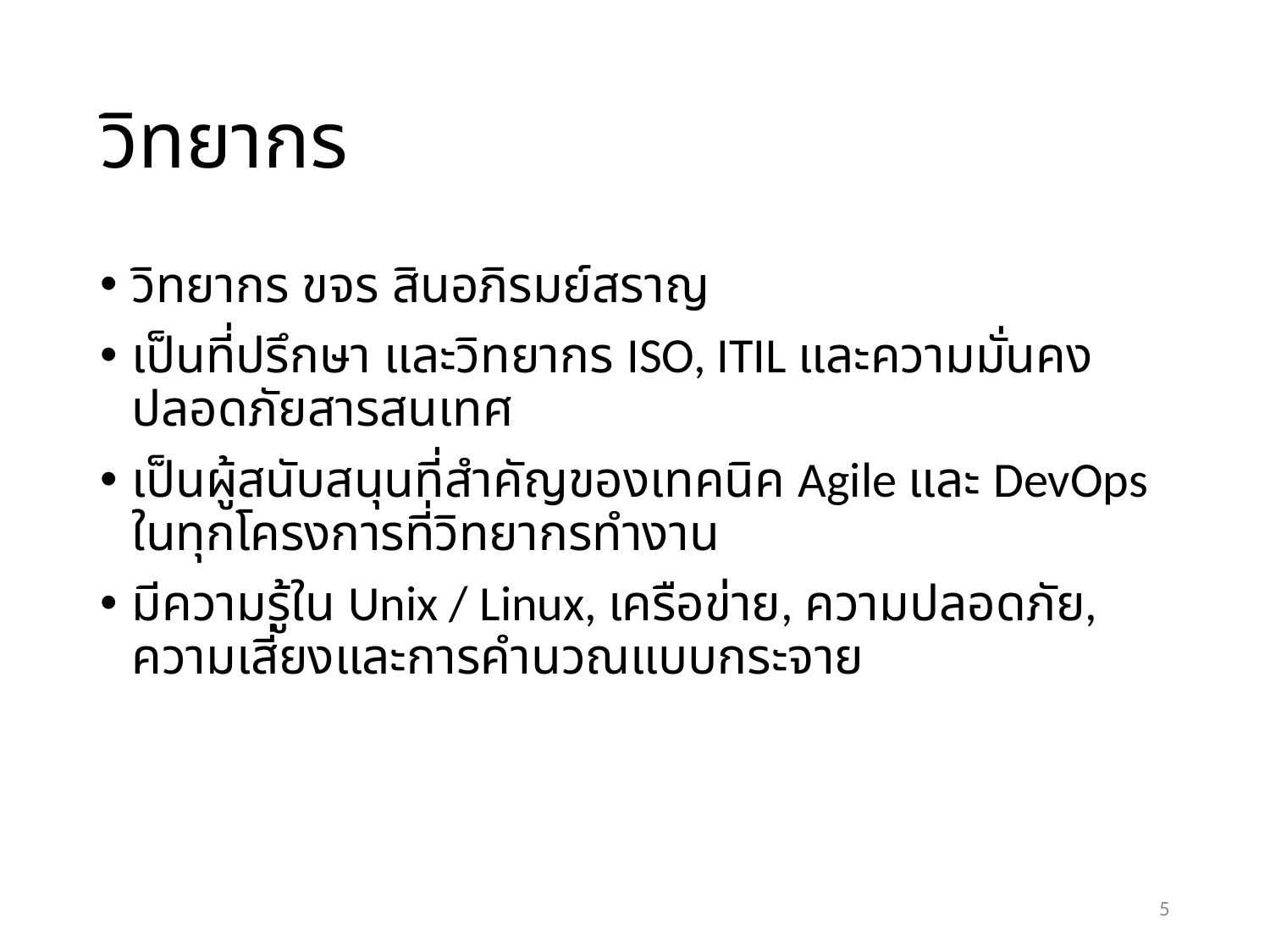

# วิทยากร
วิทยากร ขจร สินอภิรมย์สราญ
เป็นที่ปรึกษา และวิทยากร ISO, ITIL และความมั่นคงปลอดภัยสารสนเทศ
เป็นผู้สนับสนุนที่สำคัญของเทคนิค Agile และ DevOps ในทุกโครงการที่วิทยากรทำงาน
มีความรู้ใน Unix / Linux, เครือข่าย, ความปลอดภัย, ความเสี่ยงและการคำนวณแบบกระจาย
5